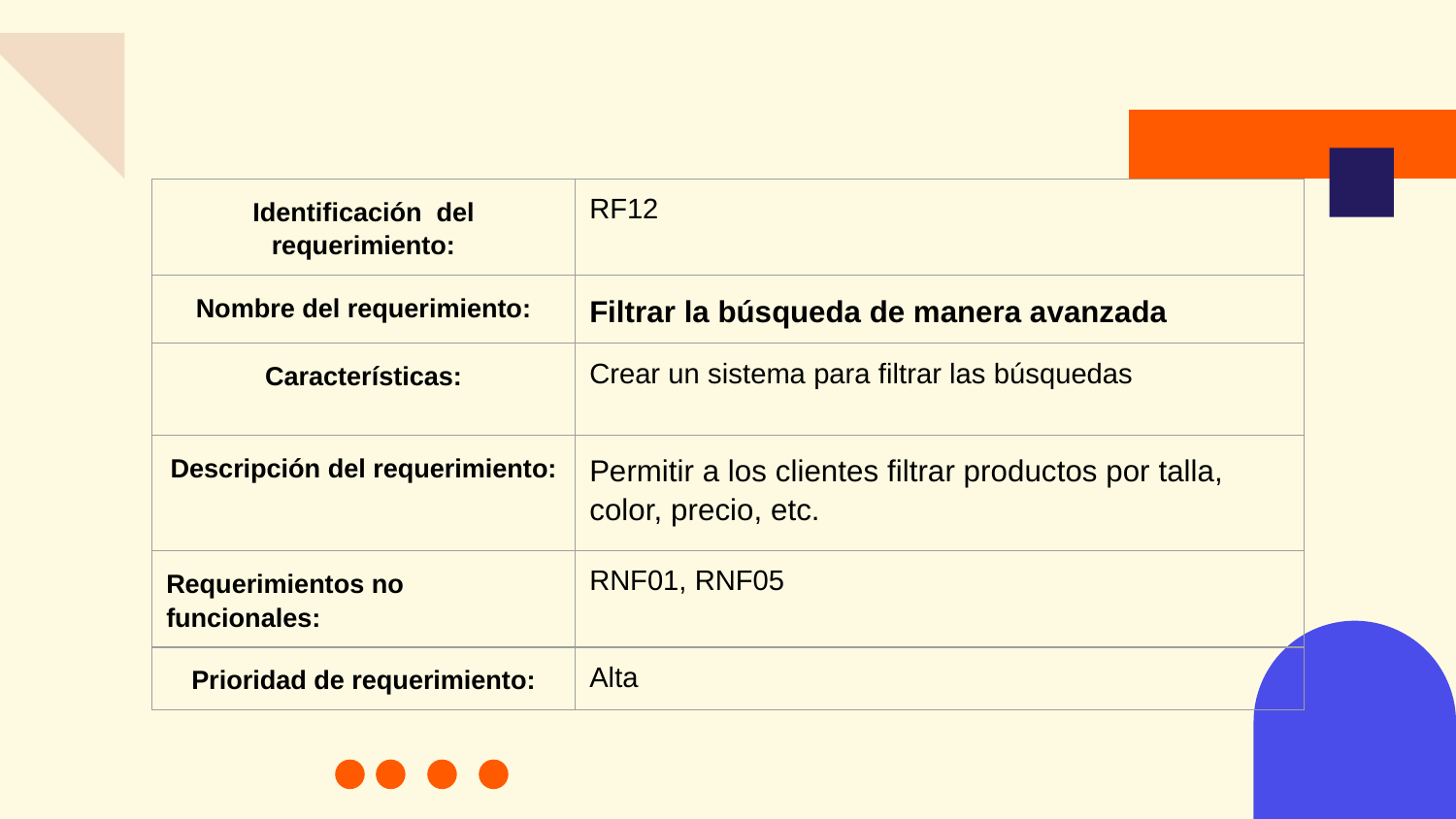

| Identificación del requerimiento: | RF12 |
| --- | --- |
| Nombre del requerimiento: | Filtrar la búsqueda de manera avanzada |
| Características: | Crear un sistema para filtrar las búsquedas |
| Descripción del requerimiento: | Permitir a los clientes filtrar productos por talla, color, precio, etc. |
| Requerimientos no funcionales: | RNF01, RNF05 |
| Prioridad de requerimiento: | Alta |